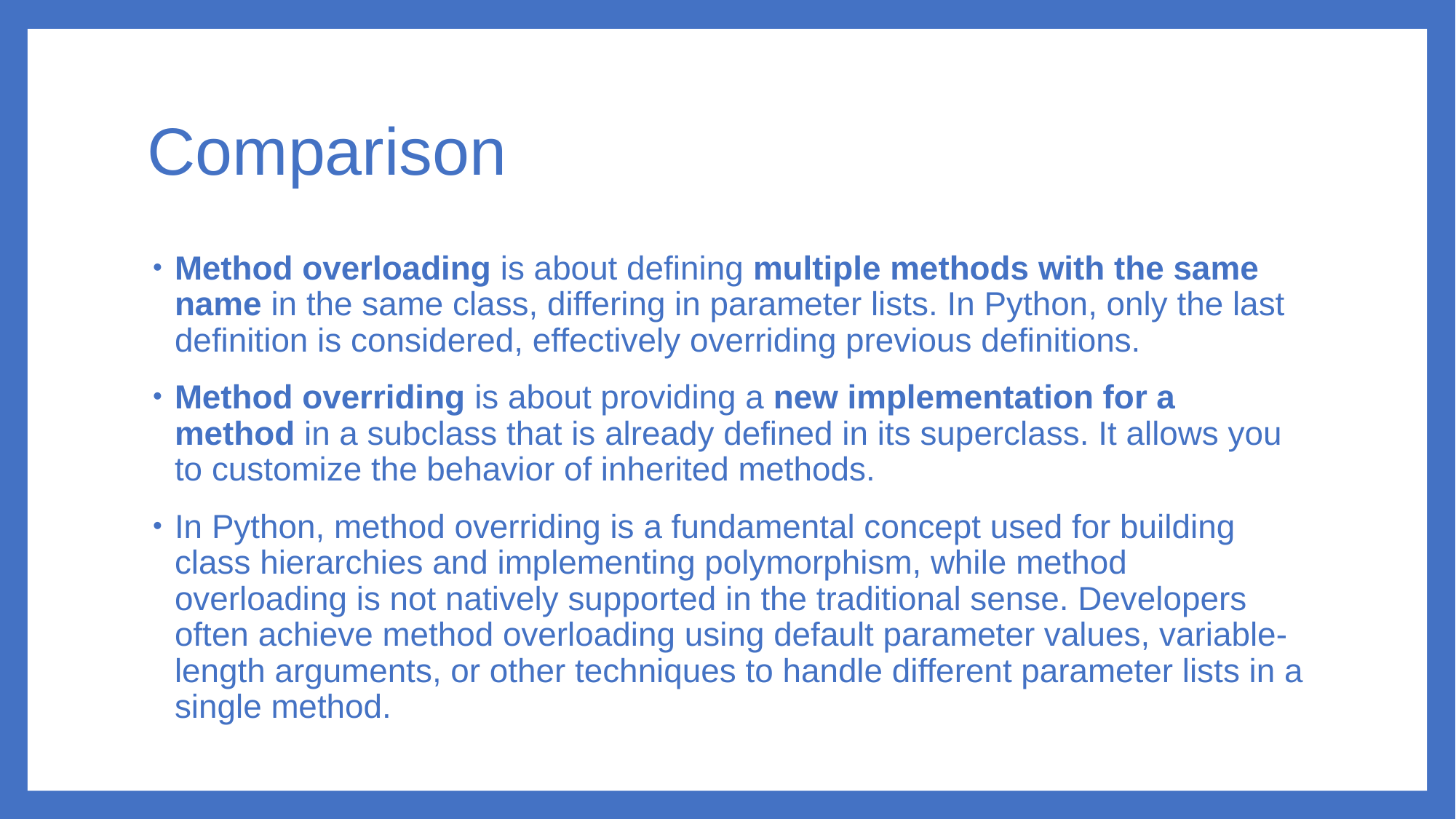

# Comparison
Method overloading is about defining multiple methods with the same name in the same class, differing in parameter lists. In Python, only the last definition is considered, effectively overriding previous definitions.
Method overriding is about providing a new implementation for a method in a subclass that is already defined in its superclass. It allows you to customize the behavior of inherited methods.
In Python, method overriding is a fundamental concept used for building class hierarchies and implementing polymorphism, while method overloading is not natively supported in the traditional sense. Developers often achieve method overloading using default parameter values, variable-length arguments, or other techniques to handle different parameter lists in a single method.